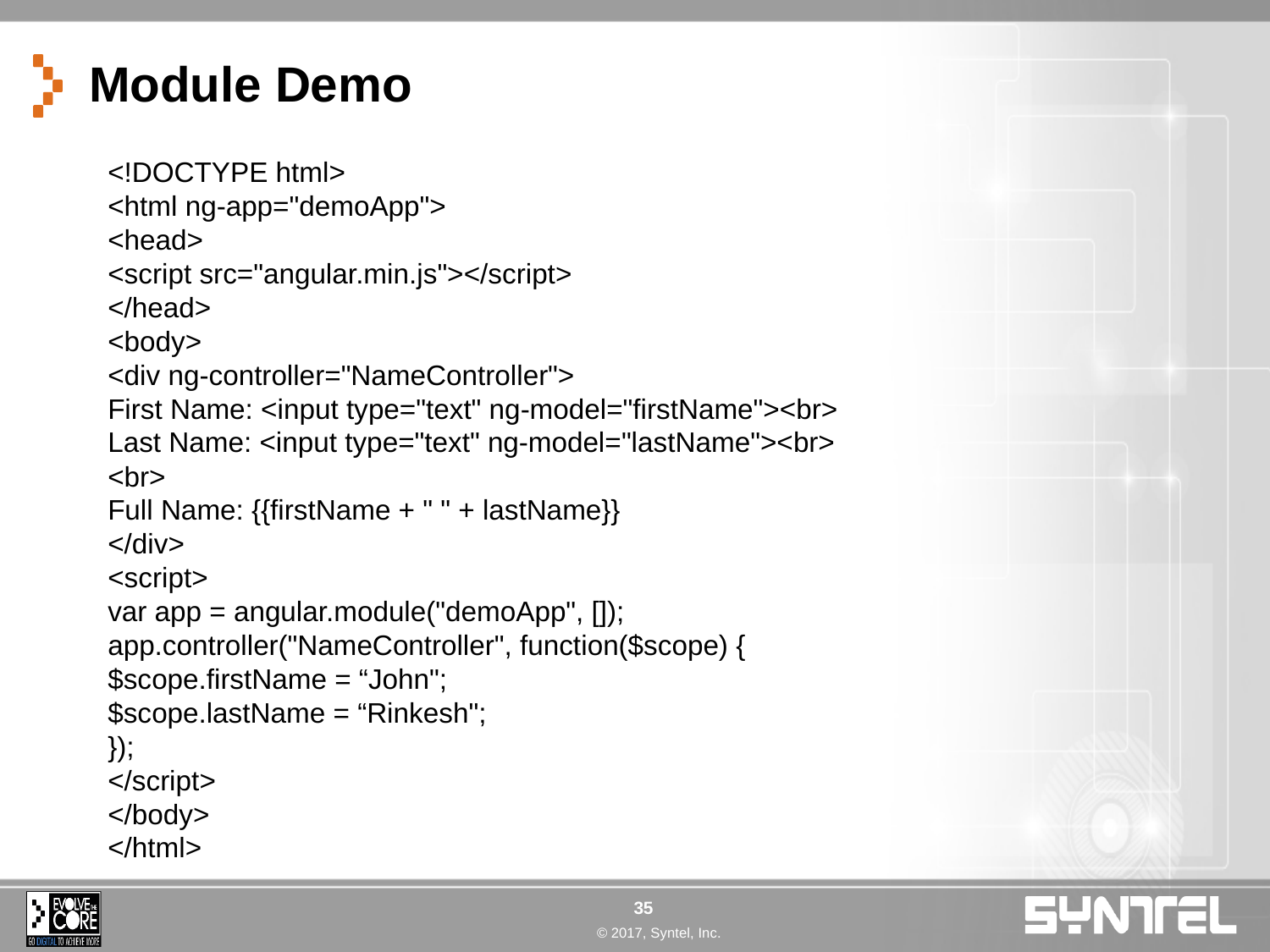

# Module Demo
<!DOCTYPE html>
<html ng-app="demoApp">
<head>
<script src="angular.min.js"></script>
</head>
<body>
<div ng-controller="NameController">
First Name: <input type="text" ng-model="firstName"><br>
Last Name: <input type="text" ng-model="lastName"><br>
<br>
Full Name: {{firstName + " " + lastName}}
</div>
<script>
var app = angular.module("demoApp", []);
app.controller("NameController", function($scope) {
$scope.firstName = “John";
$scope.lastName = “Rinkesh";
});
</script>
</body>
</html>